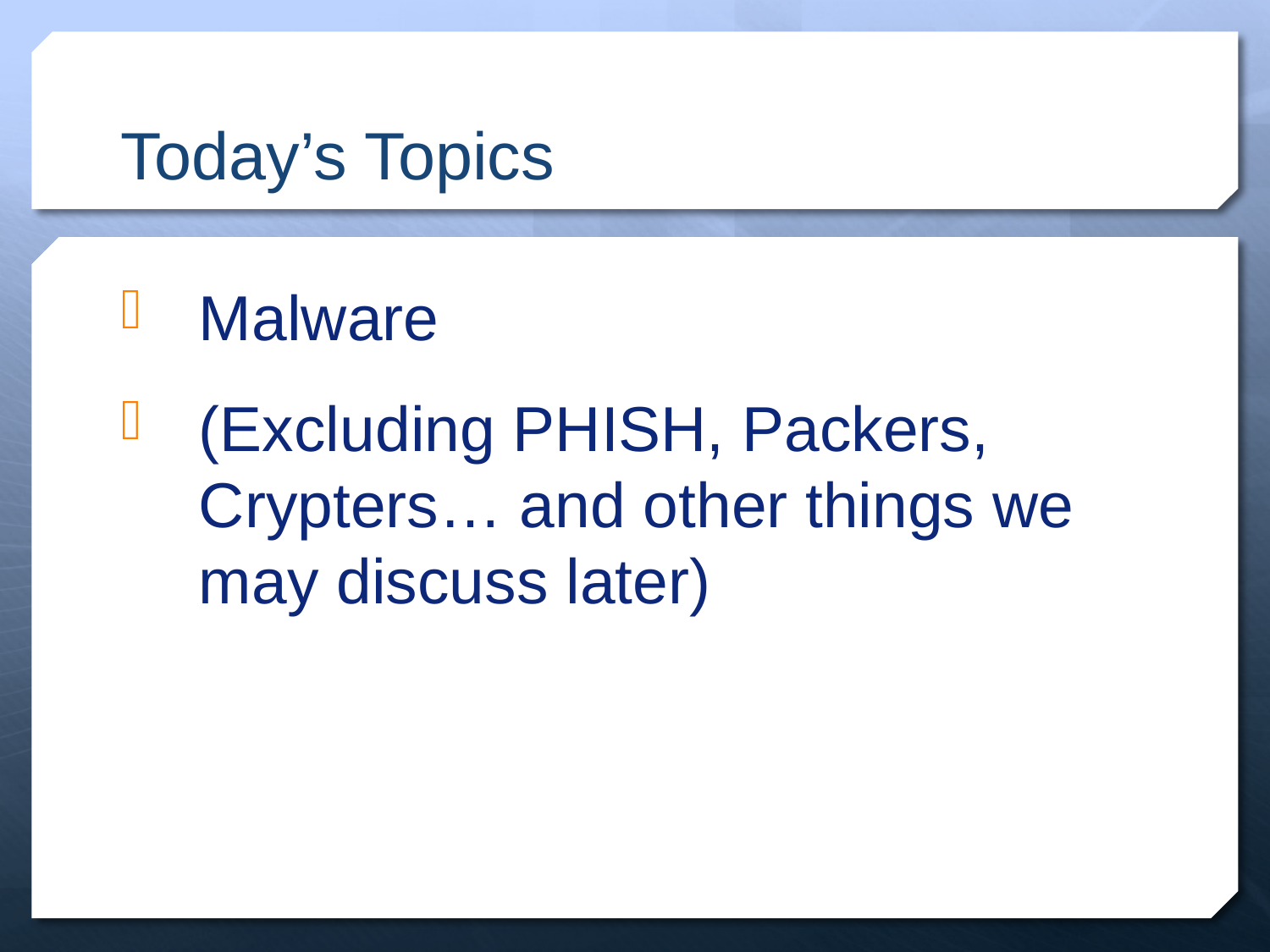

# Today’s Topics
Malware
(Excluding PHISH, Packers, Crypters… and other things we may discuss later)